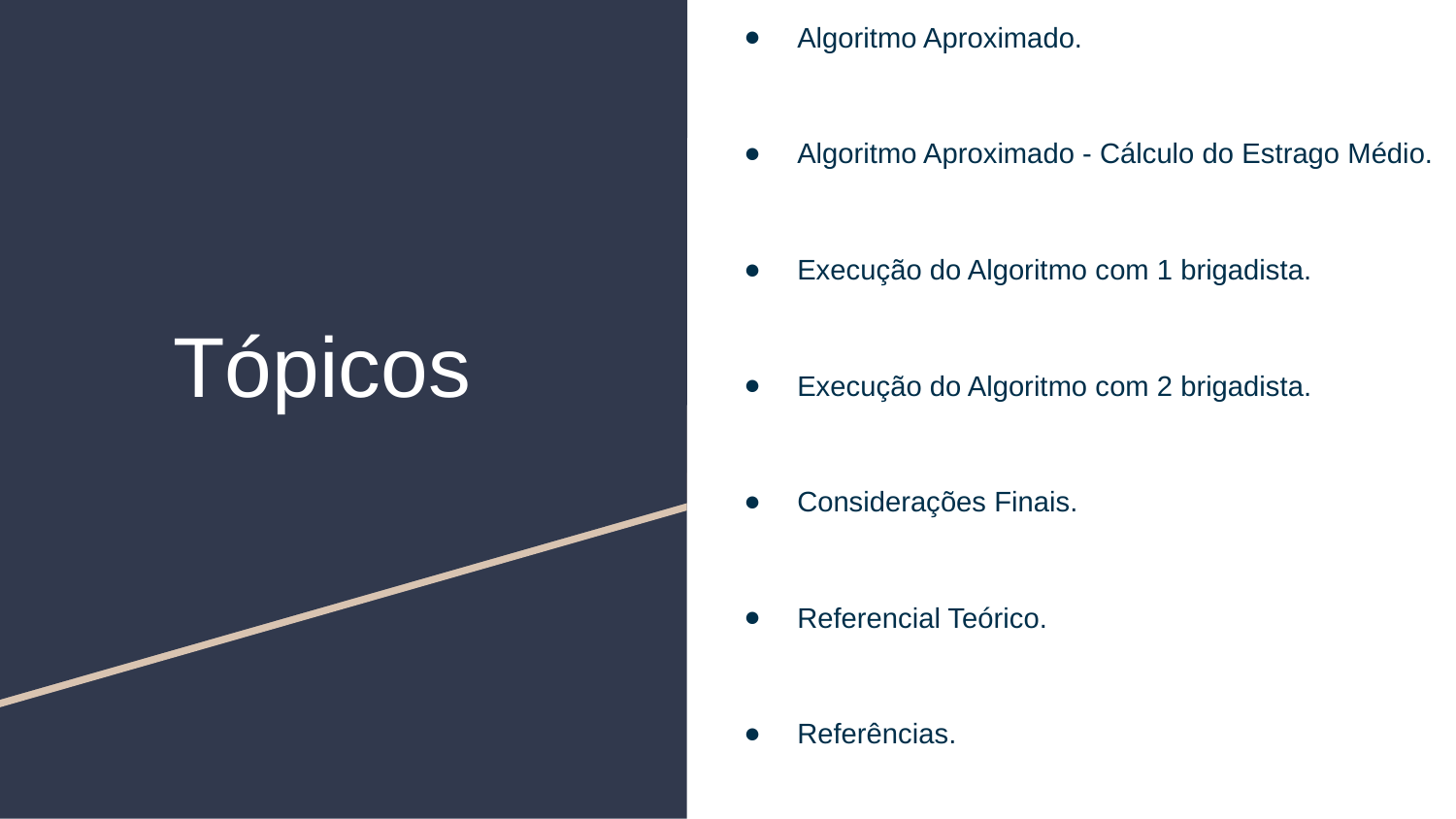

Algoritmo Aproximado.

Algoritmo Aproximado - Cálculo do Estrago Médio.

Execução do Algoritmo com 1 brigadista.

Execução do Algoritmo com 2 brigadista.

Considerações Finais.

Referencial Teórico.

Referências.
# Tópicos